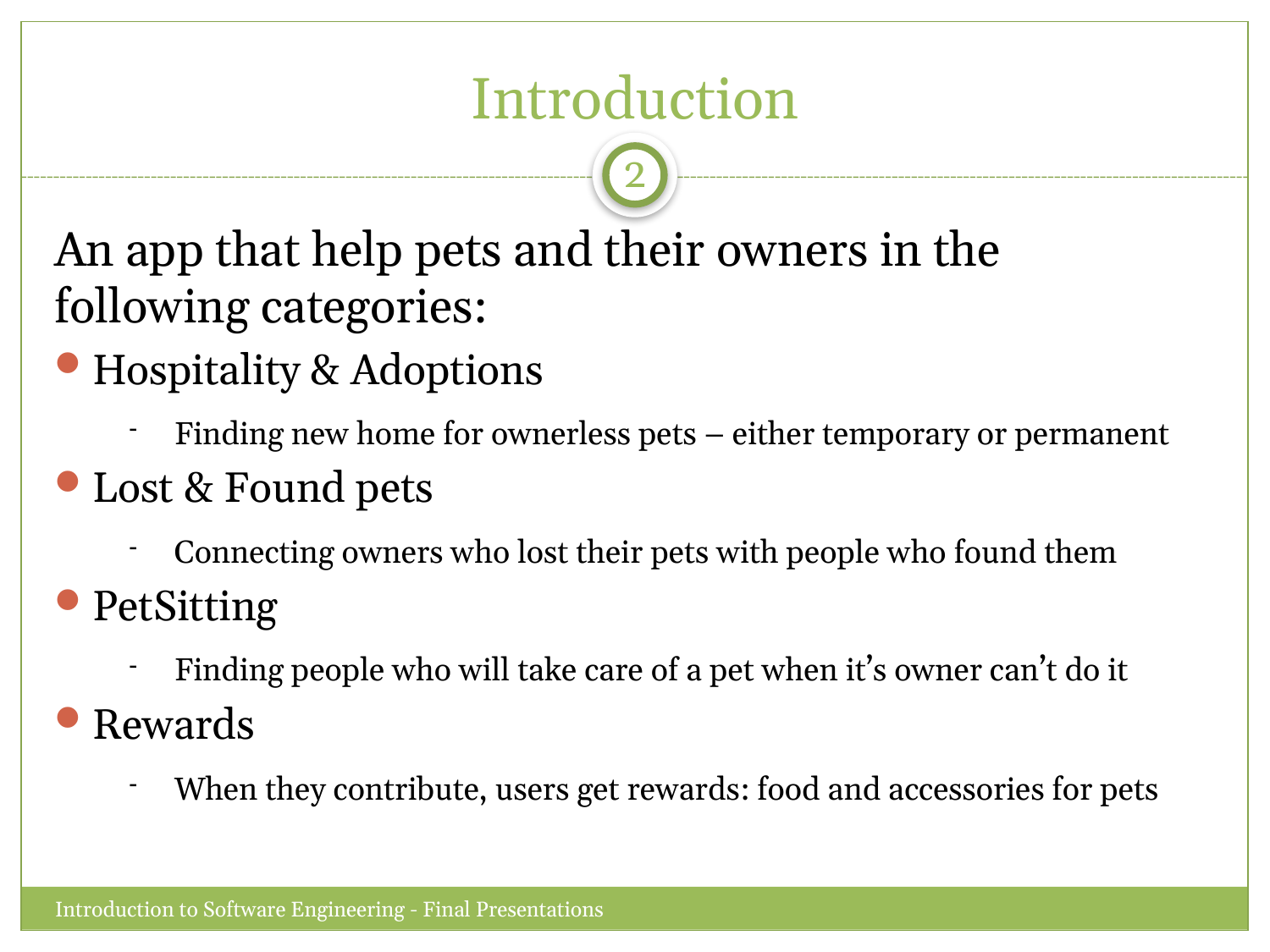

Introduction
2
An app that help pets and their owners in the following categories:
Hospitality & Adoptions
Finding new home for ownerless pets – either temporary or permanent
Lost & Found pets
Connecting owners who lost their pets with people who found them
PetSitting
Finding people who will take care of a pet when it’s owner can’t do it
Rewards
When they contribute, users get rewards: food and accessories for pets
Introduction to Software Engineering - Final Presentations